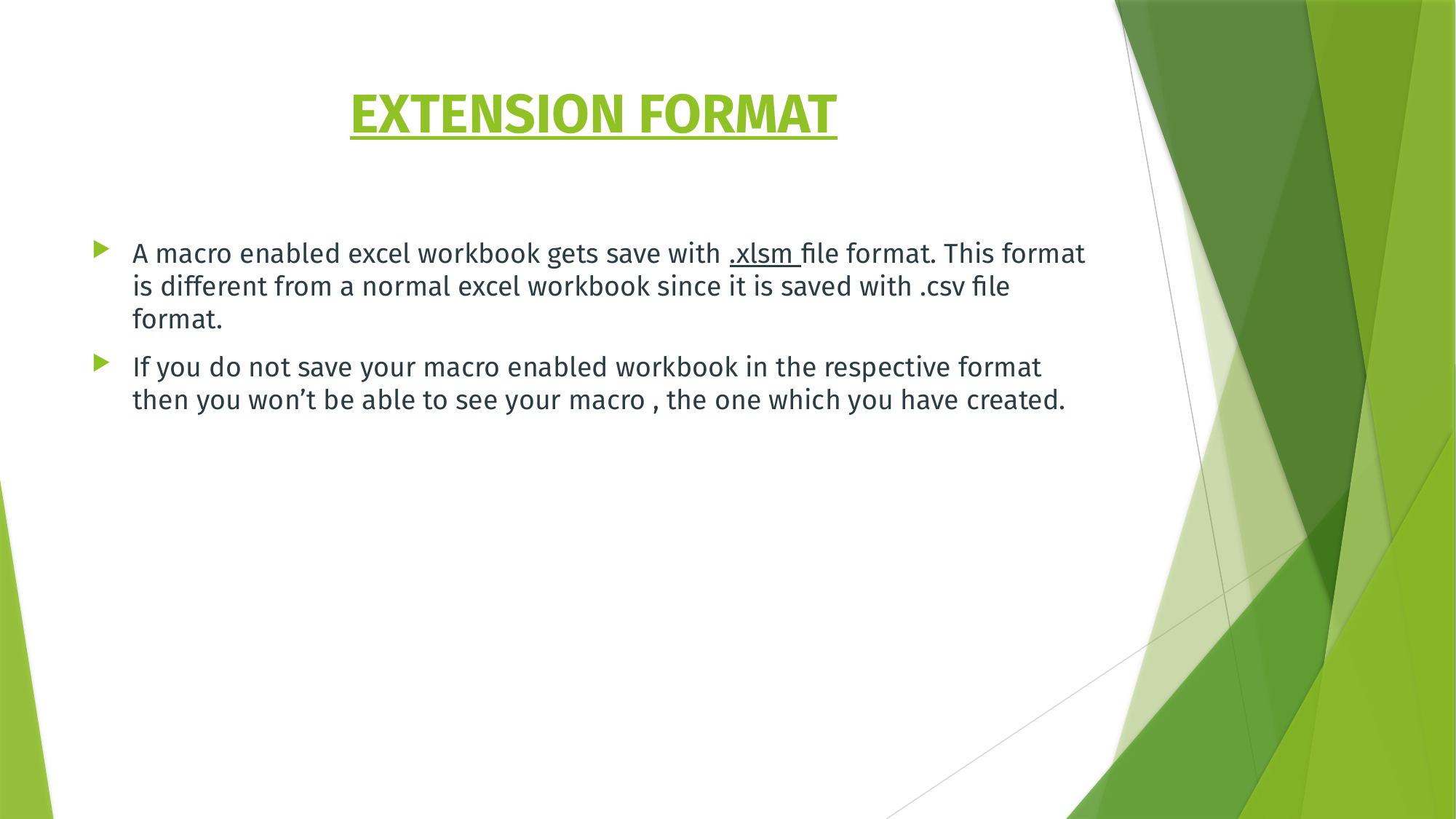

# EXTENSION FORMAT
A macro enabled excel workbook gets save with .xlsm file format. This format is different from a normal excel workbook since it is saved with .csv file format.
If you do not save your macro enabled workbook in the respective format  then you won’t be able to see your macro , the one which you have created.